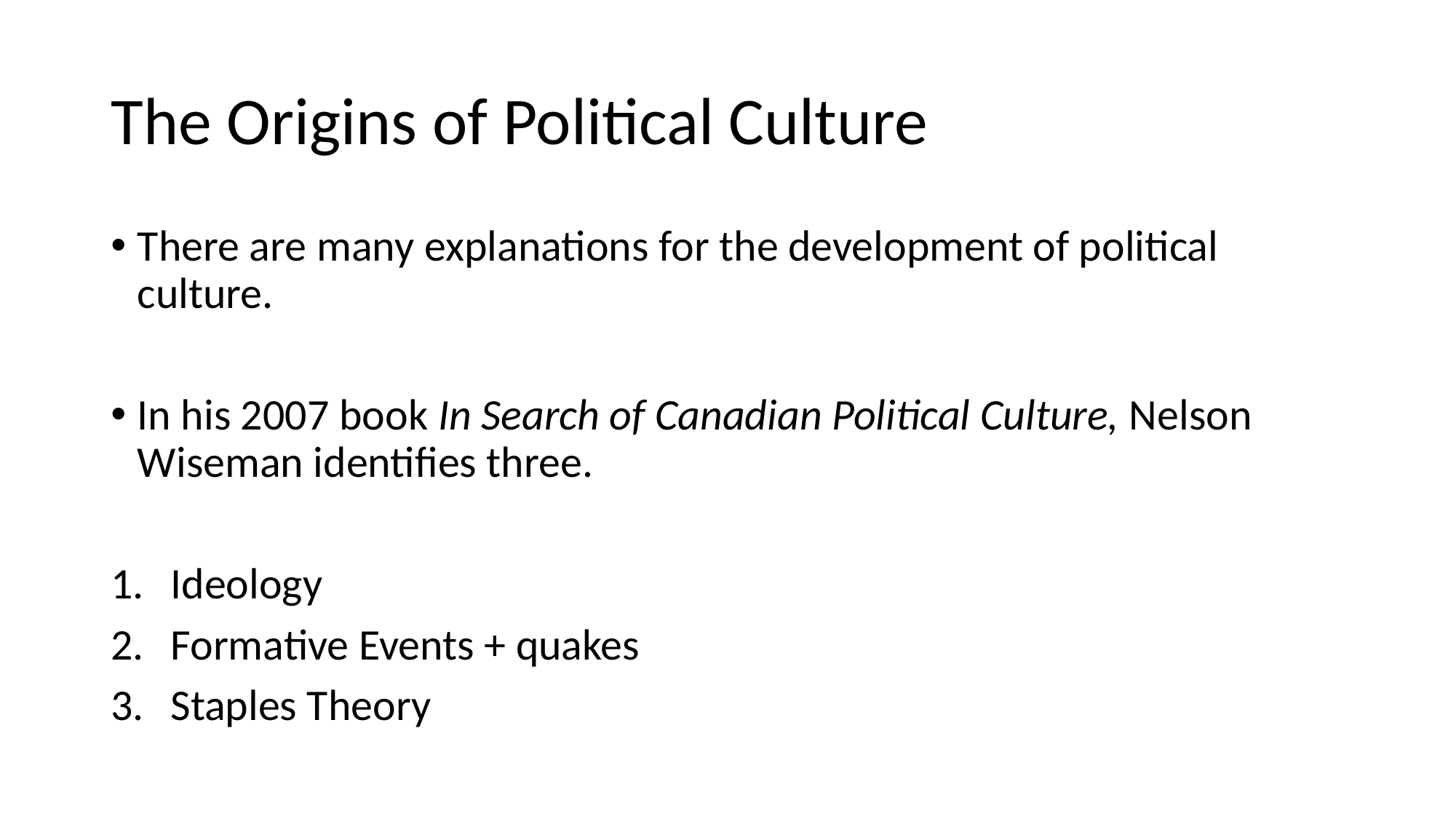

# The Origins of Political Culture
There are many explanations for the development of political culture.

In his 2007 book In Search of Canadian Political Culture, Nelson Wiseman identifies three.

Ideology
Formative Events + quakes
Staples Theory